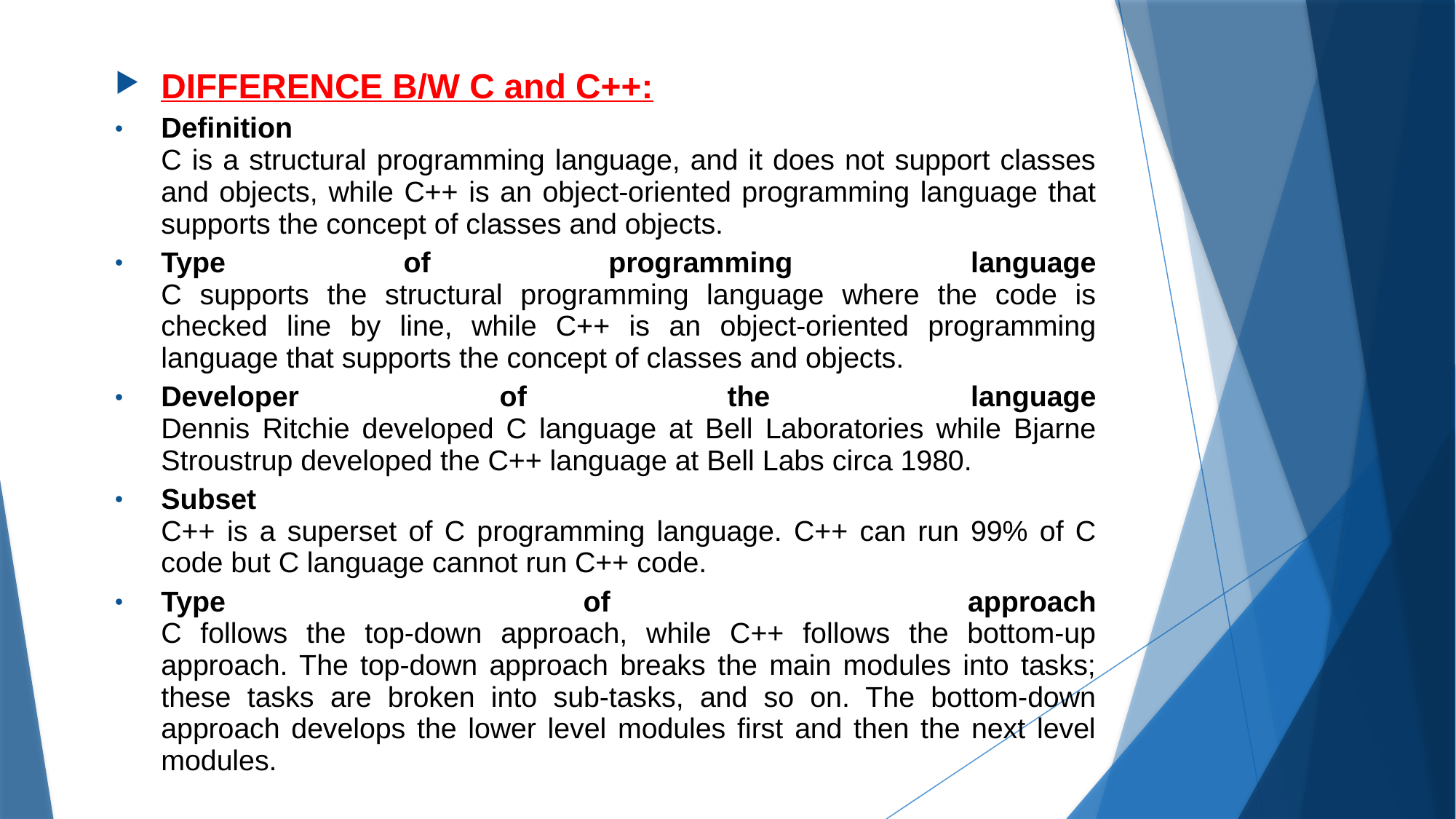

DIFFERENCE B/W C and C++:
Definition
C is a structural programming language, and it does not support classes and objects, while C++ is an object-oriented programming language that supports the concept of classes and objects.
Type of programming language
C supports the structural programming language where the code is checked line by line, while C++ is an object-oriented programming language that supports the concept of classes and objects.
Developer of the language
Dennis Ritchie developed C language at Bell Laboratories while Bjarne Stroustrup developed the C++ language at Bell Labs circa 1980.
Subset
C++ is a superset of C programming language. C++ can run 99% of C code but C language cannot run C++ code.
Type of approach
C follows the top-down approach, while C++ follows the bottom-up approach. The top-down approach breaks the main modules into tasks; these tasks are broken into sub-tasks, and so on. The bottom-down approach develops the lower level modules first and then the next level modules.